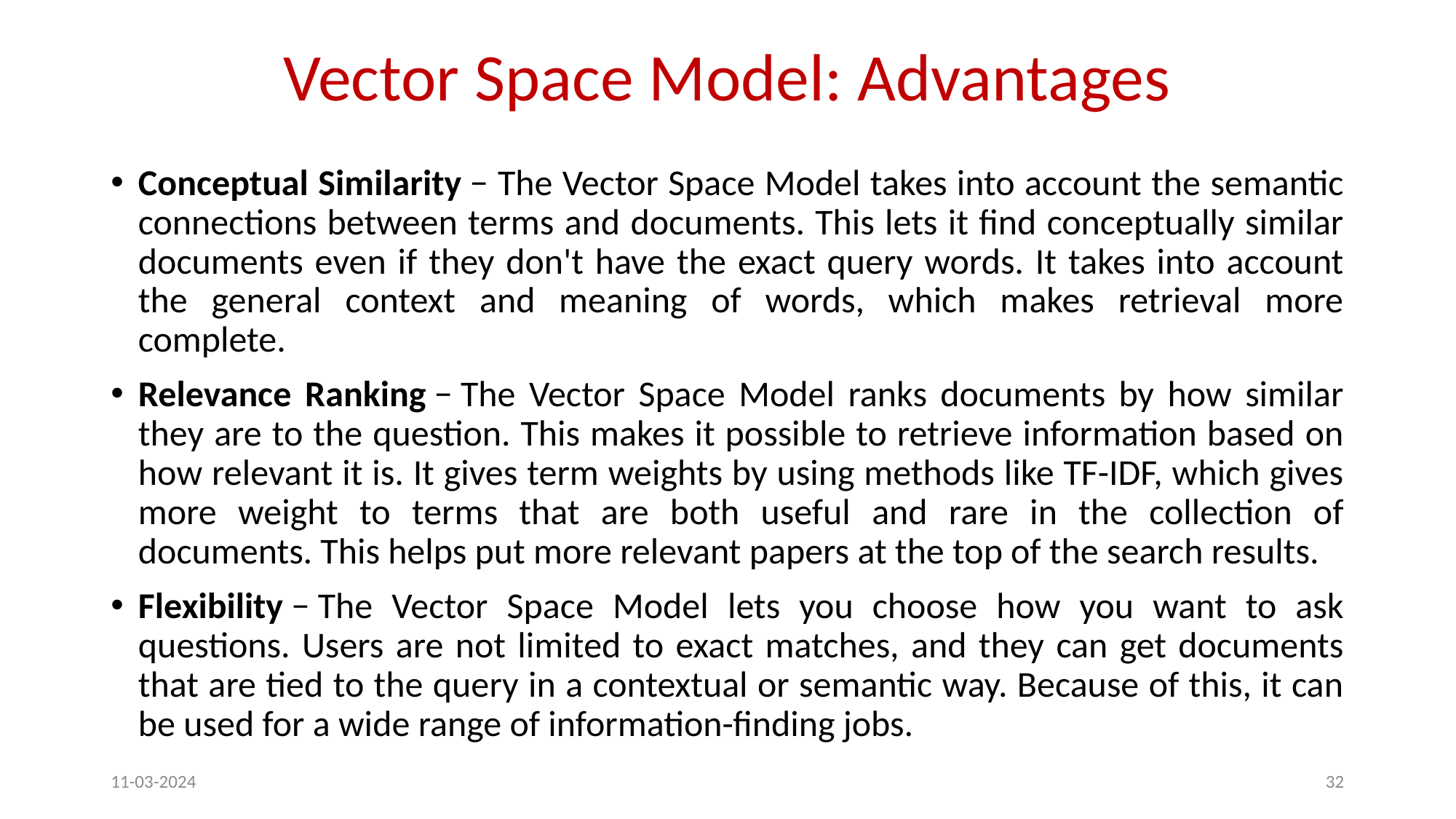

# Vector Space Model: Advantages
Conceptual Similarity − The Vector Space Model takes into account the semantic connections between terms and documents. This lets it find conceptually similar documents even if they don't have the exact query words. It takes into account the general context and meaning of words, which makes retrieval more complete.
Relevance Ranking − The Vector Space Model ranks documents by how similar they are to the question. This makes it possible to retrieve information based on how relevant it is. It gives term weights by using methods like TF-IDF, which gives more weight to terms that are both useful and rare in the collection of documents. This helps put more relevant papers at the top of the search results.
Flexibility − The Vector Space Model lets you choose how you want to ask questions. Users are not limited to exact matches, and they can get documents that are tied to the query in a contextual or semantic way. Because of this, it can be used for a wide range of information-finding jobs.

11-03-2024
32